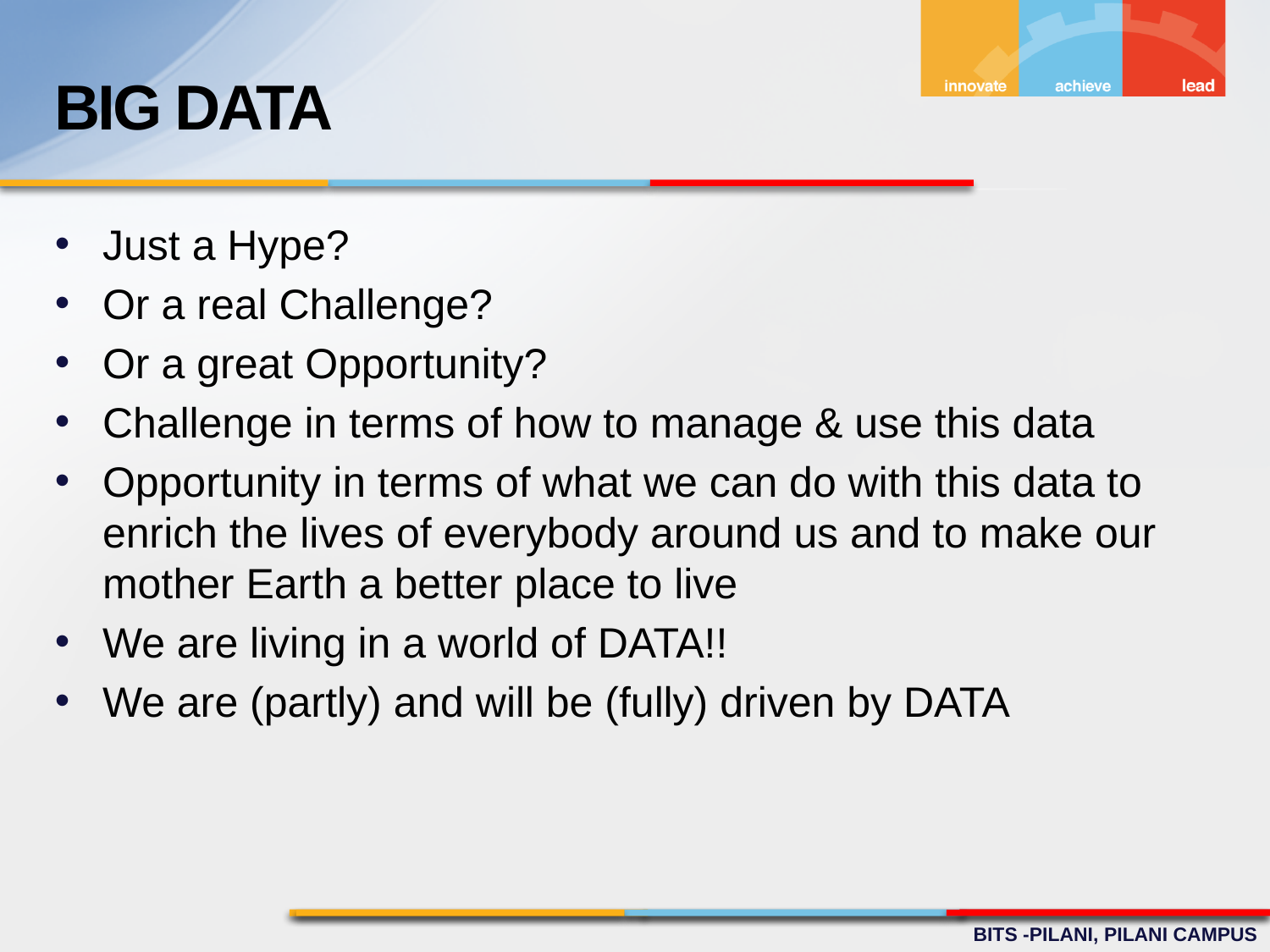

BIG DATA
Just a Hype?
Or a real Challenge?
Or a great Opportunity?
Challenge in terms of how to manage & use this data
Opportunity in terms of what we can do with this data to enrich the lives of everybody around us and to make our mother Earth a better place to live
We are living in a world of DATA!!
We are (partly) and will be (fully) driven by DATA